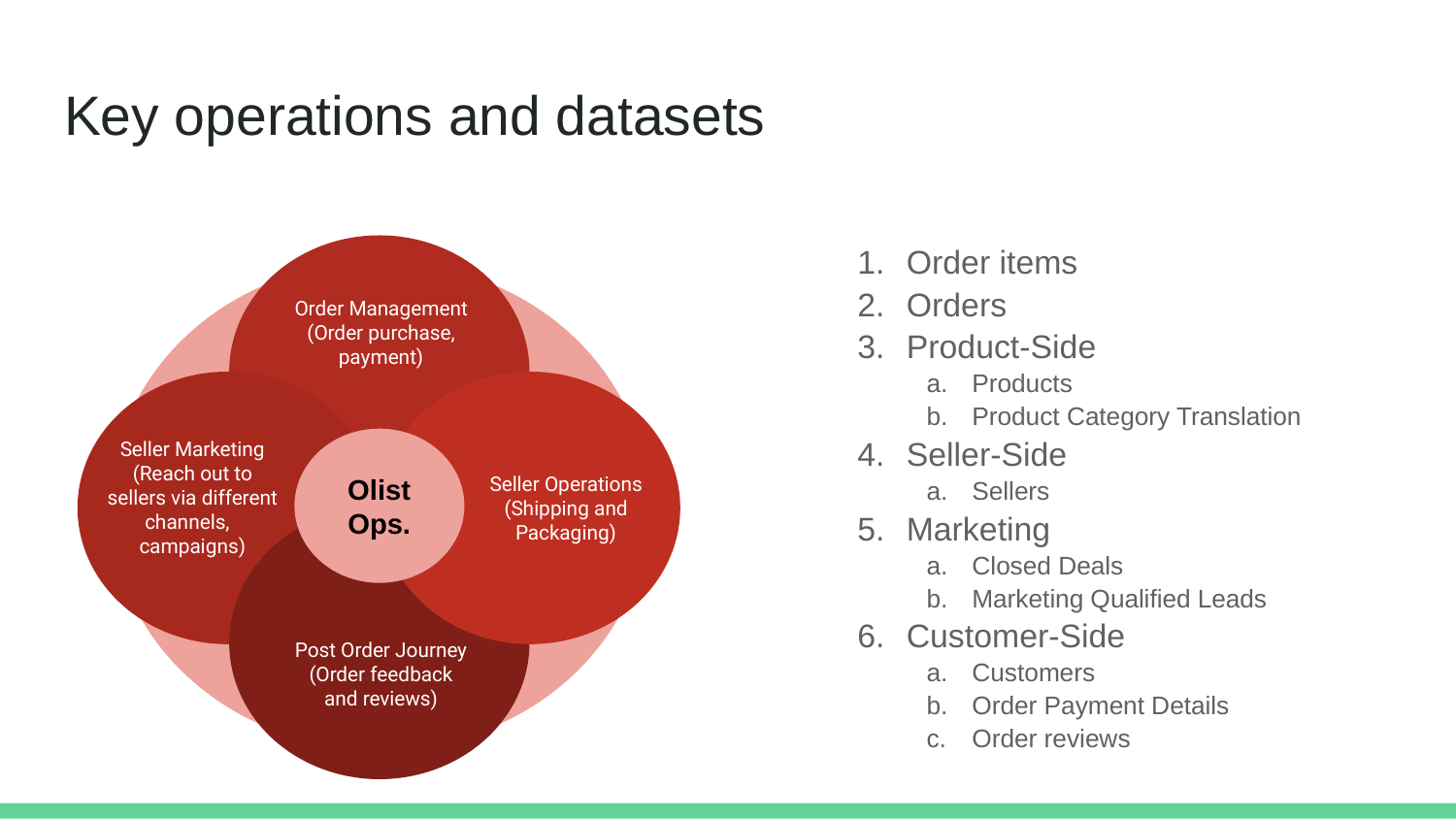

# Key operations and datasets
Order items
Orders
Product-Side
Products
Product Category Translation
Seller-Side
Sellers
Marketing
Closed Deals
Marketing Qualified Leads
Customer-Side
Customers
Order Payment Details
Order reviews

Order Management
(Order purchase, payment)

Seller Operations
(Shipping and Packaging)

Seller Marketing
(Reach out to sellers via different channels,   campaigns)

Olist Ops.

Post Order Journey
(Order feedback and reviews)